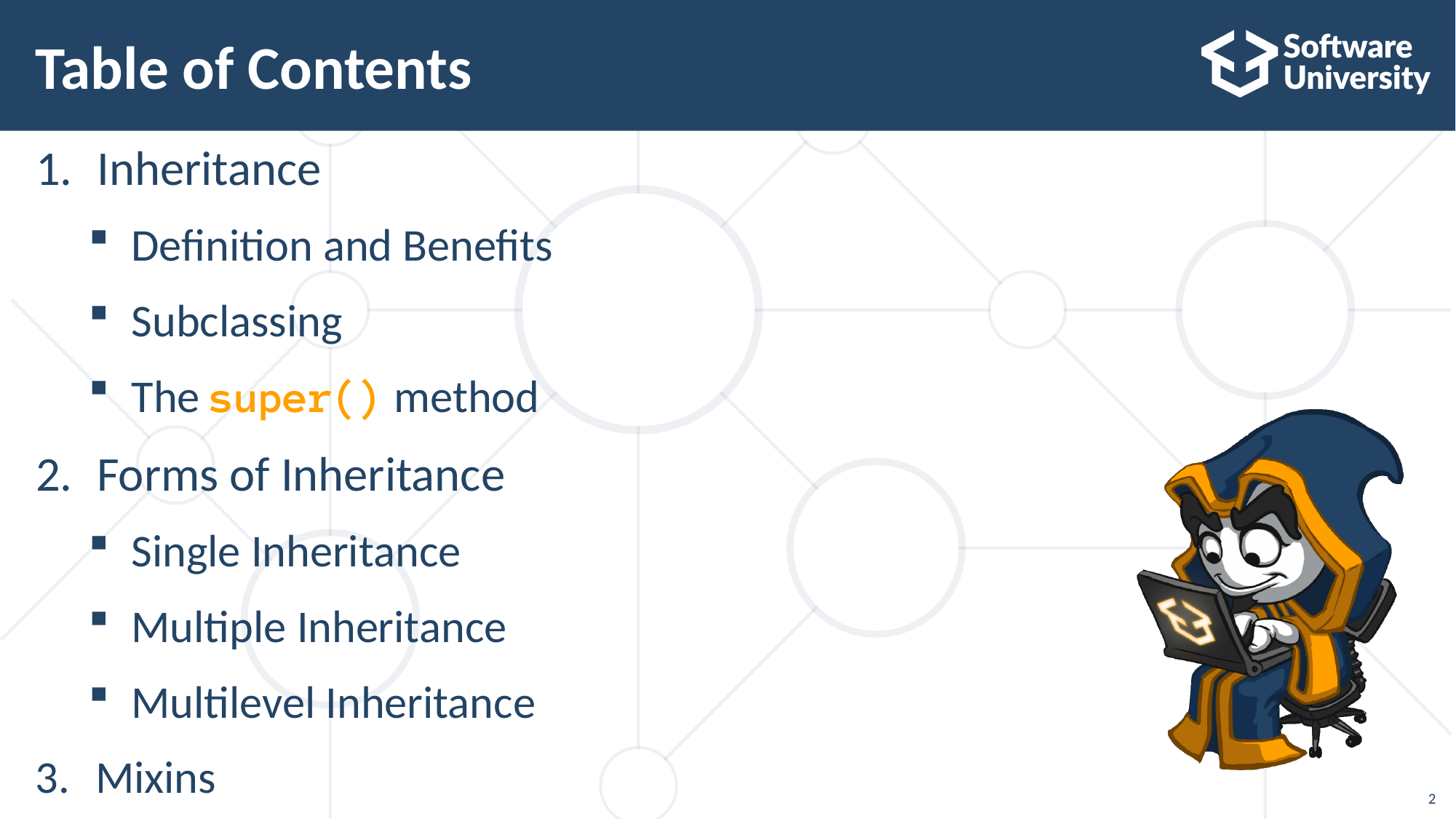

Table of Contents
Inheritance
Definition and Benefits
Subclassing
The super() method
Forms of Inheritance
Single Inheritance
Multiple Inheritance
Multilevel Inheritance
Mixins
2